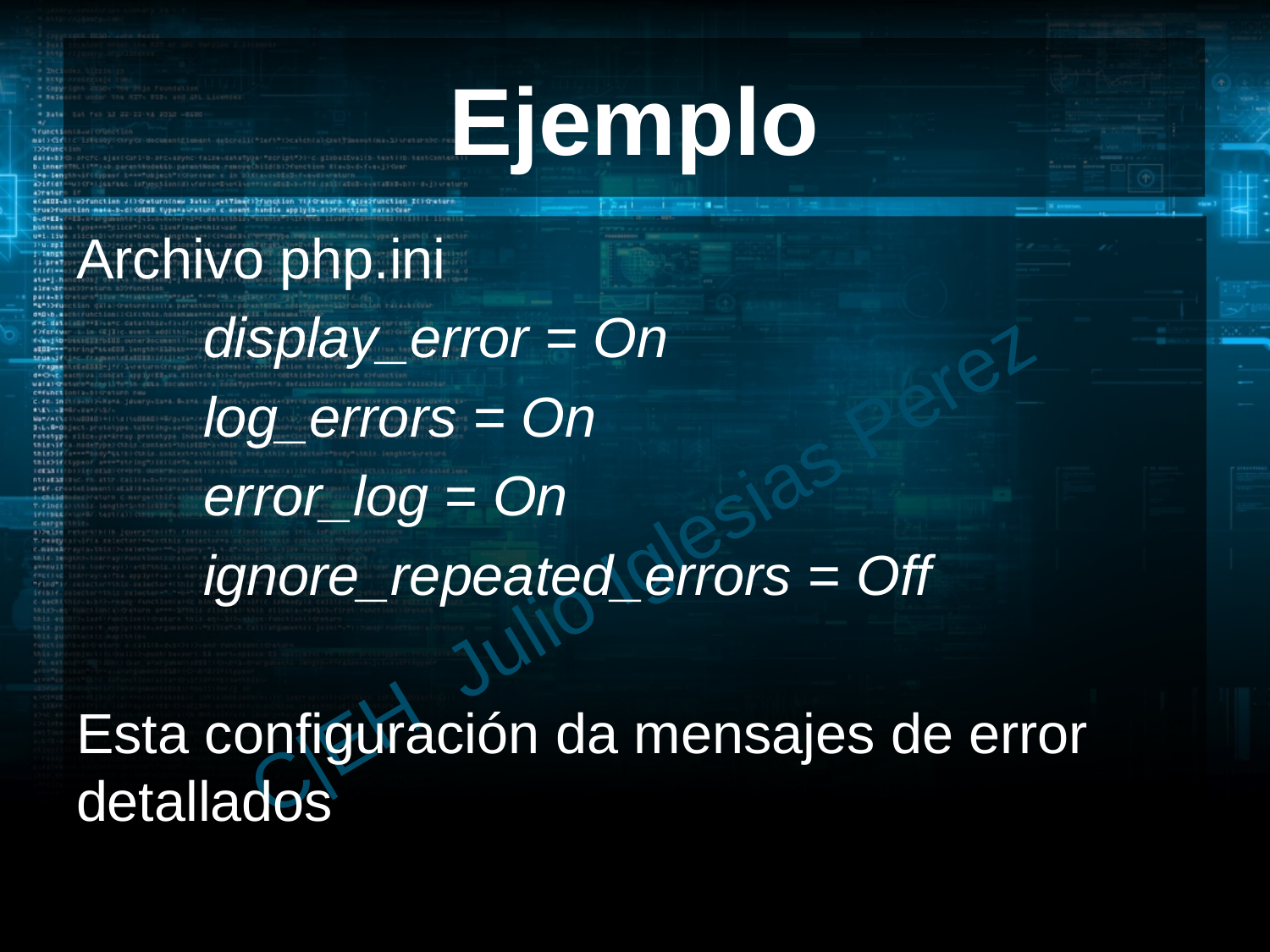

# Ejemplo
Archivo php.ini
	display_error = On
	log_errors = On
	error_log = On
	ignore_repeated_errors = Off

Esta configuración da mensajes de error detallados
C|EH  Julio Iglesias Pérez